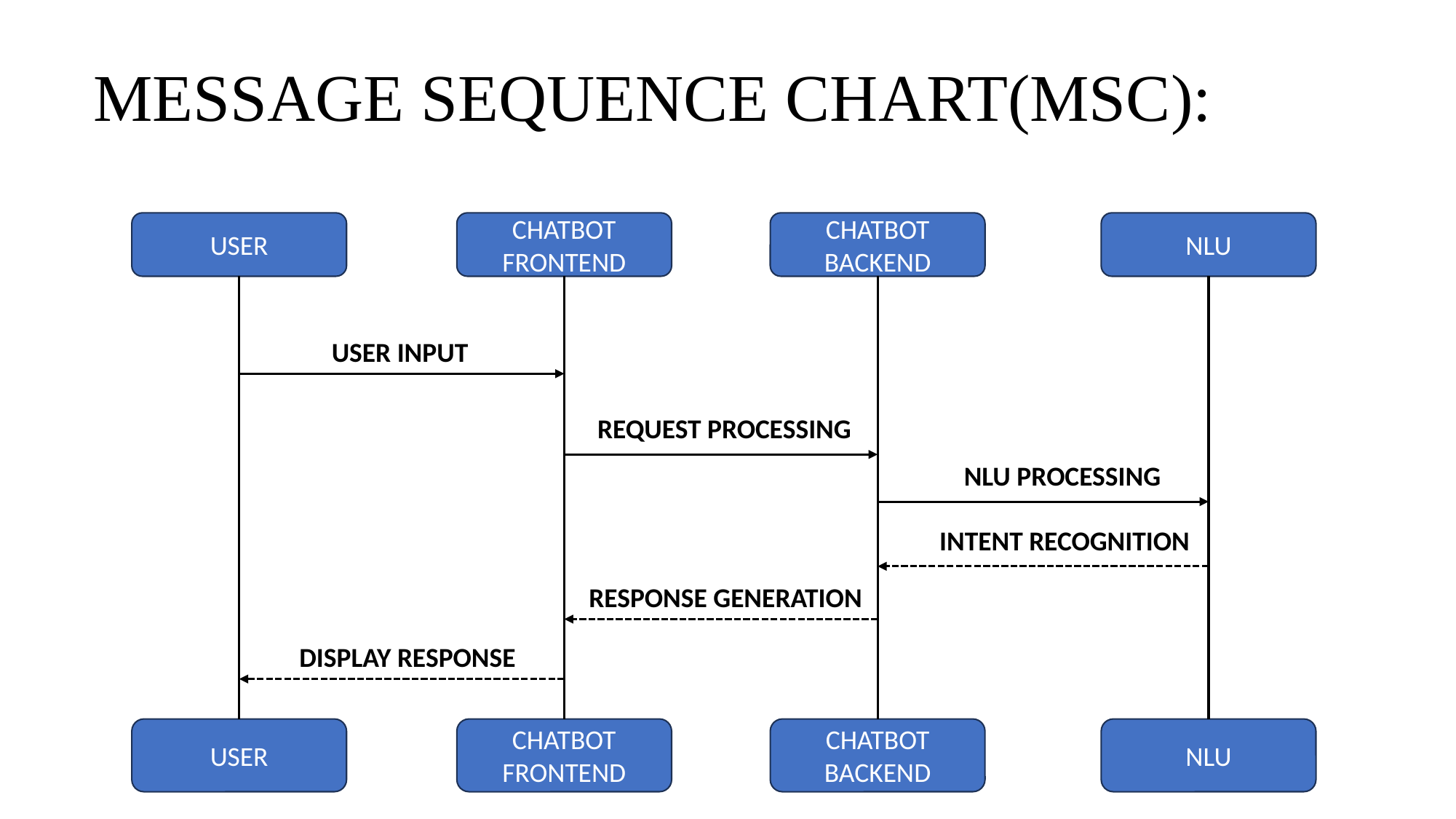

MESSAGE SEQUENCE CHART(MSC):
USER
CHATBOT FRONTEND
CHATBOT BACKEND
NLU
USER INPUT
REQUEST PROCESSING
NLU PROCESSING
INTENT RECOGNITION
RESPONSE GENERATION
DISPLAY RESPONSE
USER
CHATBOT FRONTEND
CHATBOT BACKEND
NLU